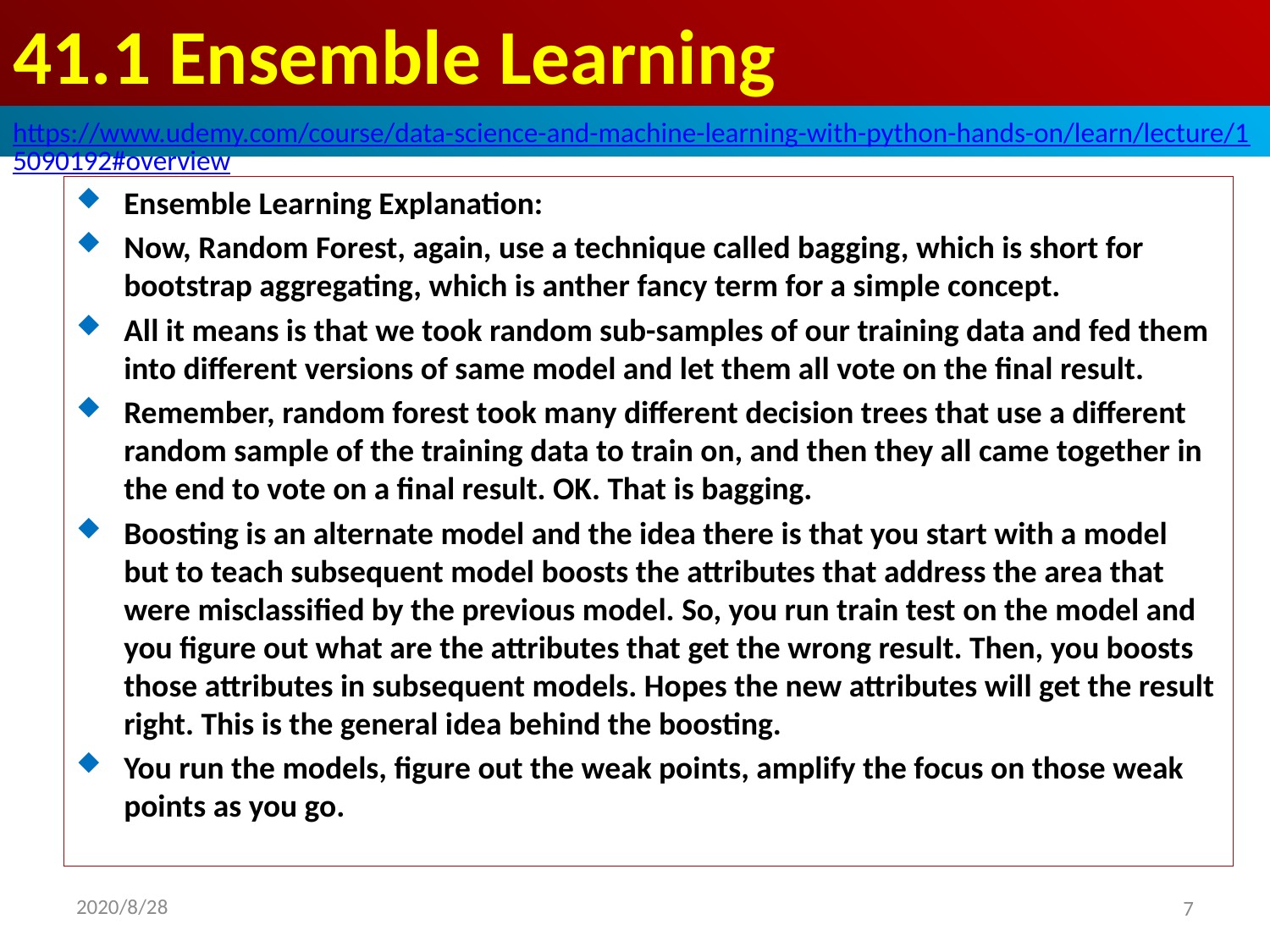

# 41.1 Ensemble Learning
https://www.udemy.com/course/data-science-and-machine-learning-with-python-hands-on/learn/lecture/15090192#overview
Ensemble Learning Explanation:
Now, Random Forest, again, use a technique called bagging, which is short for bootstrap aggregating, which is anther fancy term for a simple concept.
All it means is that we took random sub-samples of our training data and fed them into different versions of same model and let them all vote on the final result.
Remember, random forest took many different decision trees that use a different random sample of the training data to train on, and then they all came together in the end to vote on a final result. OK. That is bagging.
Boosting is an alternate model and the idea there is that you start with a model but to teach subsequent model boosts the attributes that address the area that were misclassified by the previous model. So, you run train test on the model and you figure out what are the attributes that get the wrong result. Then, you boosts those attributes in subsequent models. Hopes the new attributes will get the result right. This is the general idea behind the boosting.
You run the models, figure out the weak points, amplify the focus on those weak points as you go.
2020/8/28
7